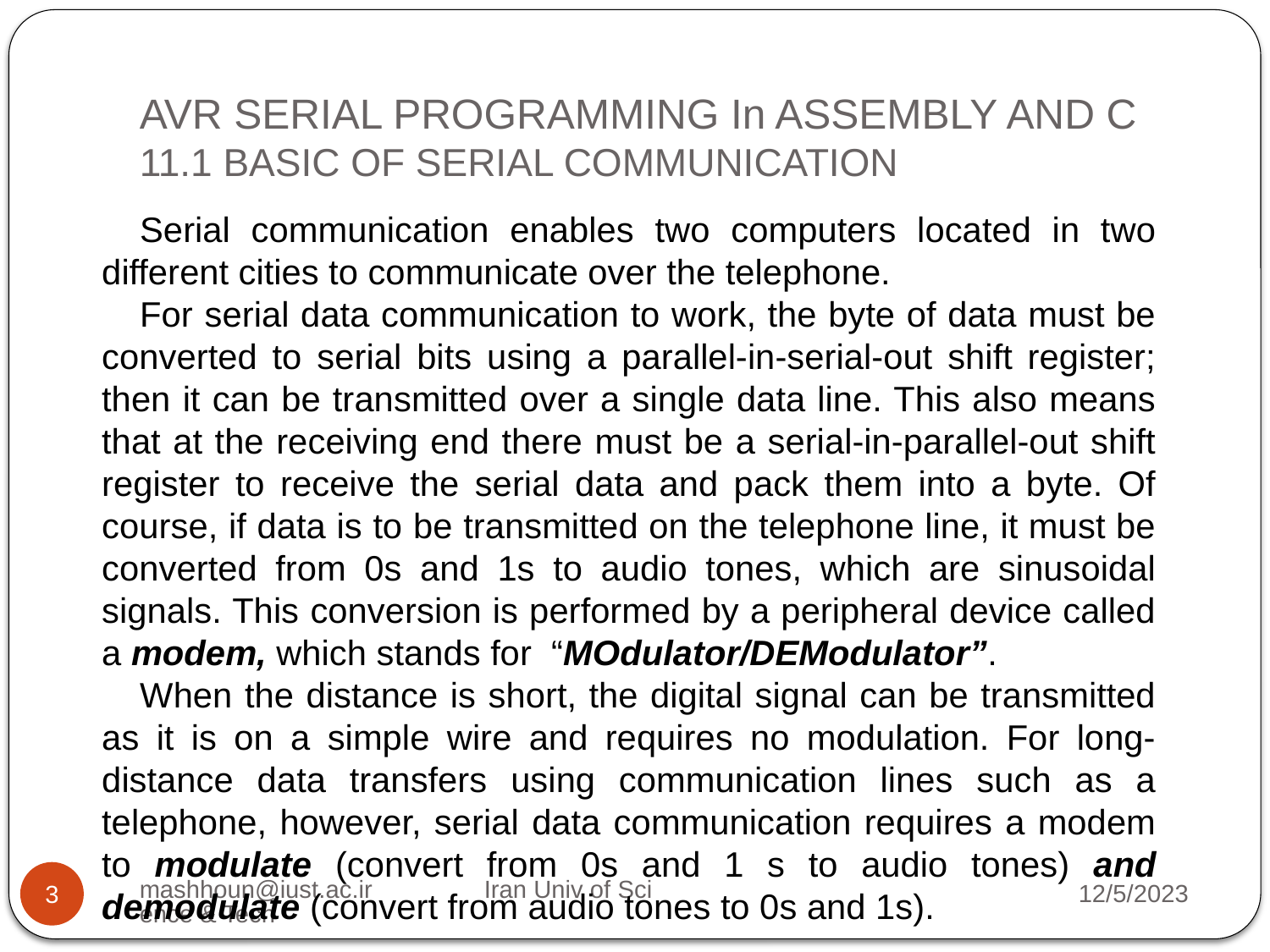

# AVR SERIAL PROGRAMMING In ASSEMBLY AND C 11.1 BASIC OF SERIAL COMMUNICATION
Serial communication enables two computers located in two different cities to communicate over the telephone.
For serial data communication to work, the byte of data must be converted to serial bits using a parallel-in-serial-out shift register; then it can be transmitted over a single data line. This also means that at the receiving end there must be a serial-in-parallel-out shift register to receive the serial data and pack them into a byte. Of course, if data is to be transmitted on the telephone line, it must be converted from 0s and 1s to audio tones, which are sinusoidal signals. This conversion is performed by a peripheral device called a modem, which stands for  “MOdulator/DEModulator”.
When the distance is short, the digital signal can be transmitted as it is on a simple wire and requires no modulation. For long-distance data transfers using communication lines such as a telephone, however, serial data communication requires a modem to modulate (convert from 0s and 1 s to audio tones) and demodulate (convert from audio tones to 0s and 1s).

mashhoun@iust.ac.ir                Iran Univ of Science & Tech
12/5/2023
3